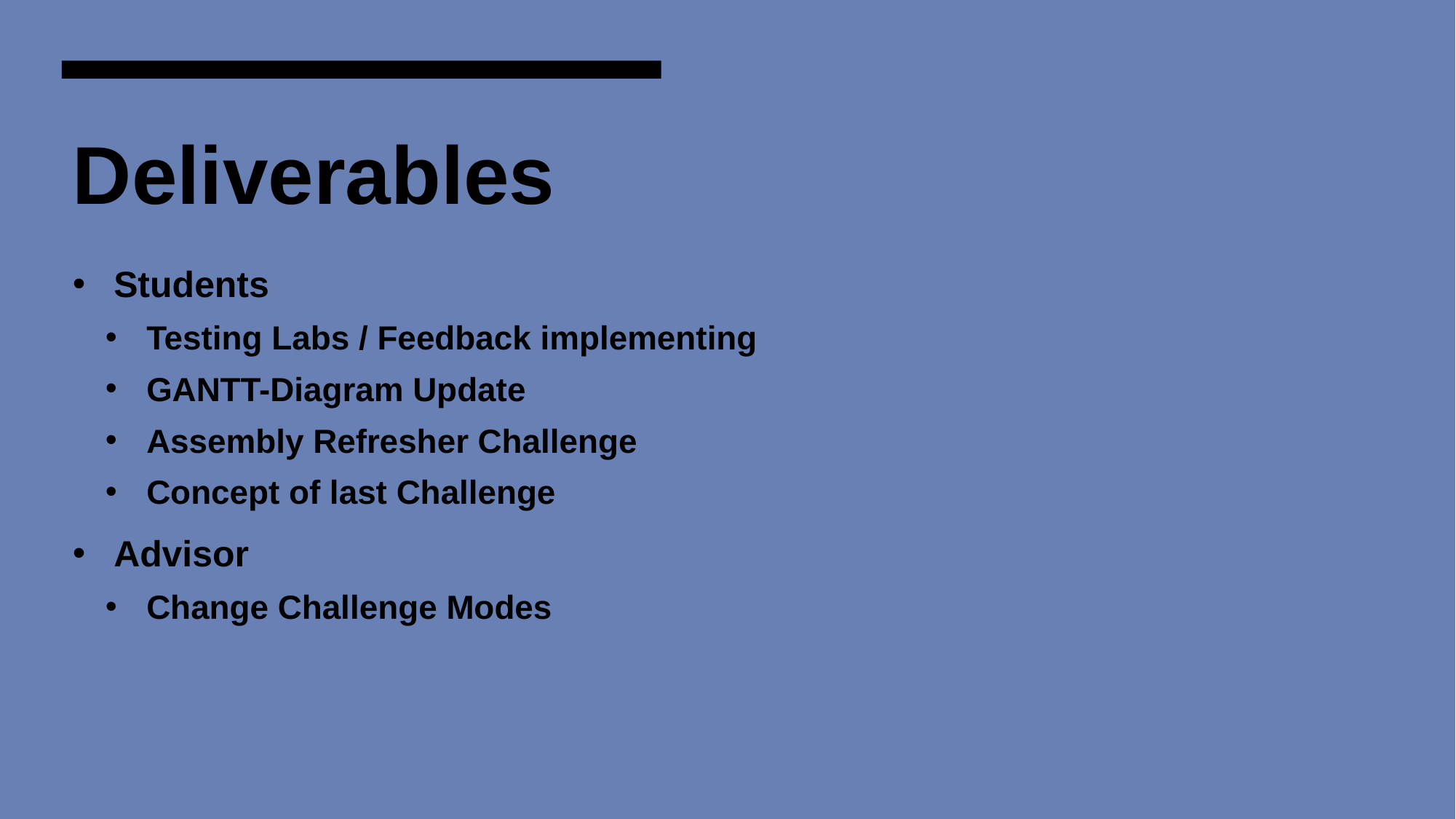

# Deliverables
Students
Testing Labs / Feedback implementing
GANTT-Diagram Update
Assembly Refresher Challenge
Concept of last Challenge
Advisor
Change Challenge Modes